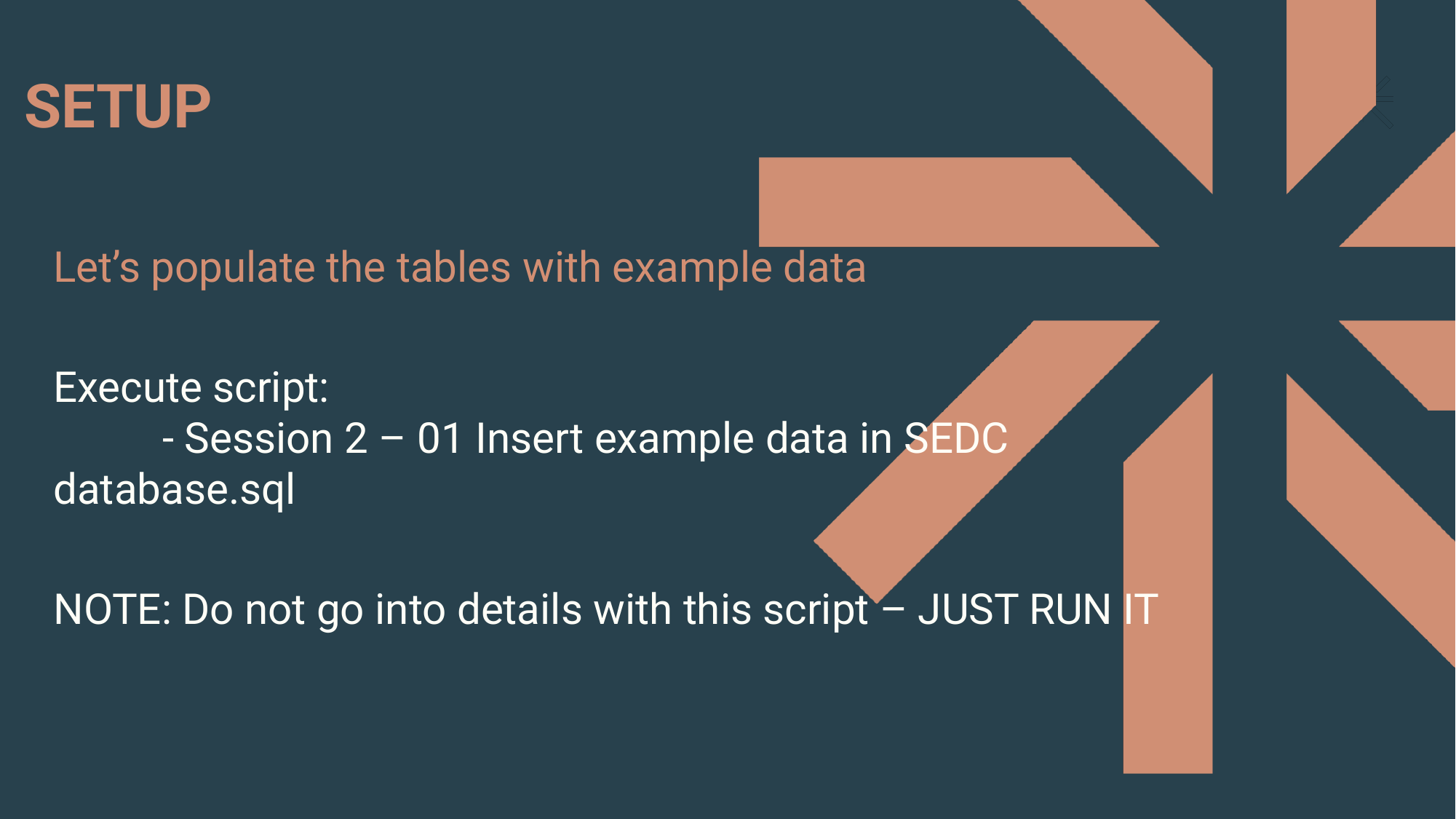

SETUP
Let’s populate the tables with example data

Execute script:
	- Session 2 – 01 Insert example data in SEDC database.sql

NOTE: Do not go into details with this script – JUST RUN IT